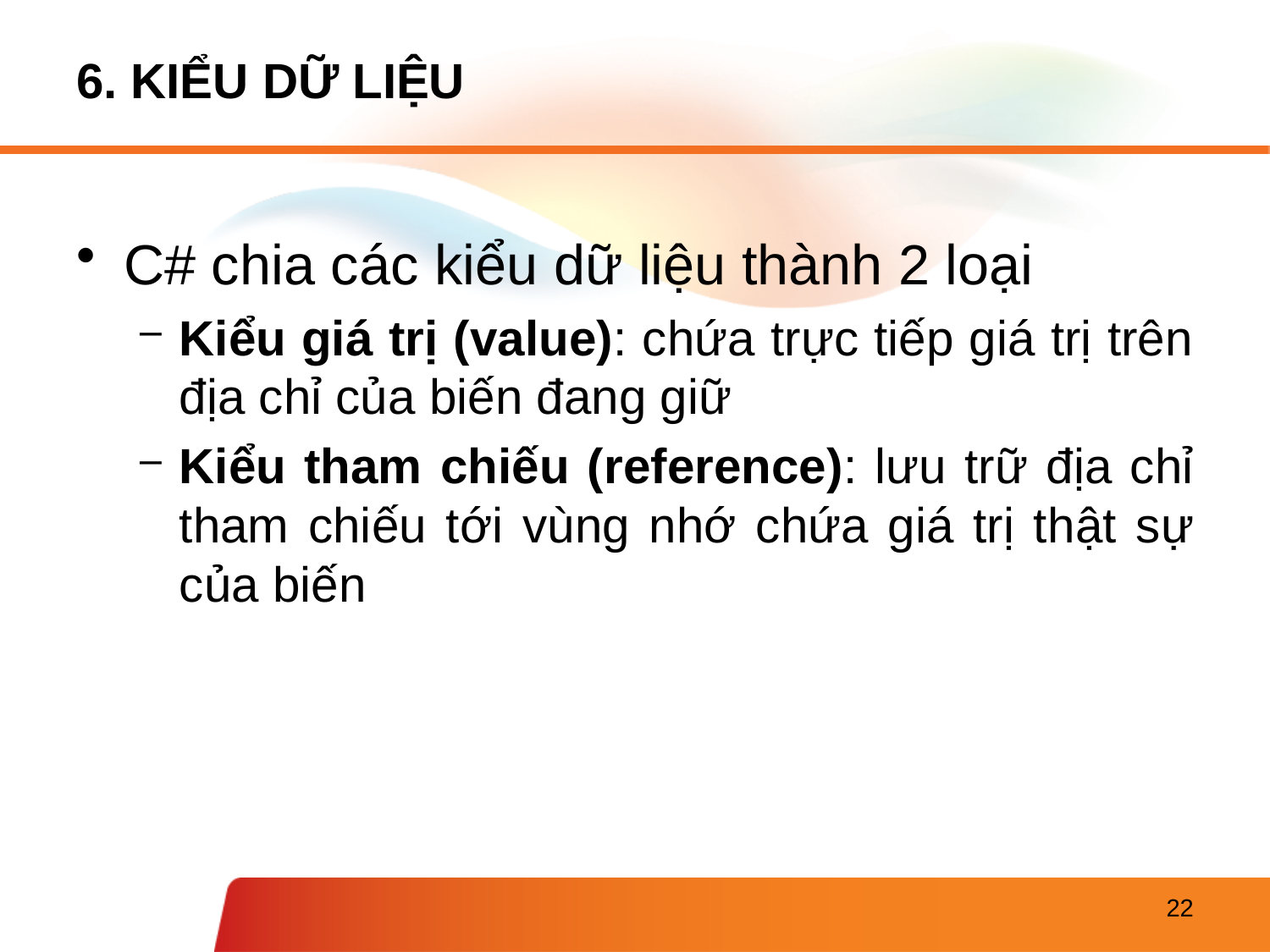

# 6. KIỂU DỮ LIỆU
C# chia các kiểu dữ liệu thành 2 loại
Kiểu giá trị (value): chứa trực tiếp giá trị trên địa chỉ của biến đang giữ
Kiểu tham chiếu (reference): lưu trữ địa chỉ tham chiếu tới vùng nhớ chứa giá trị thật sự của biến
22